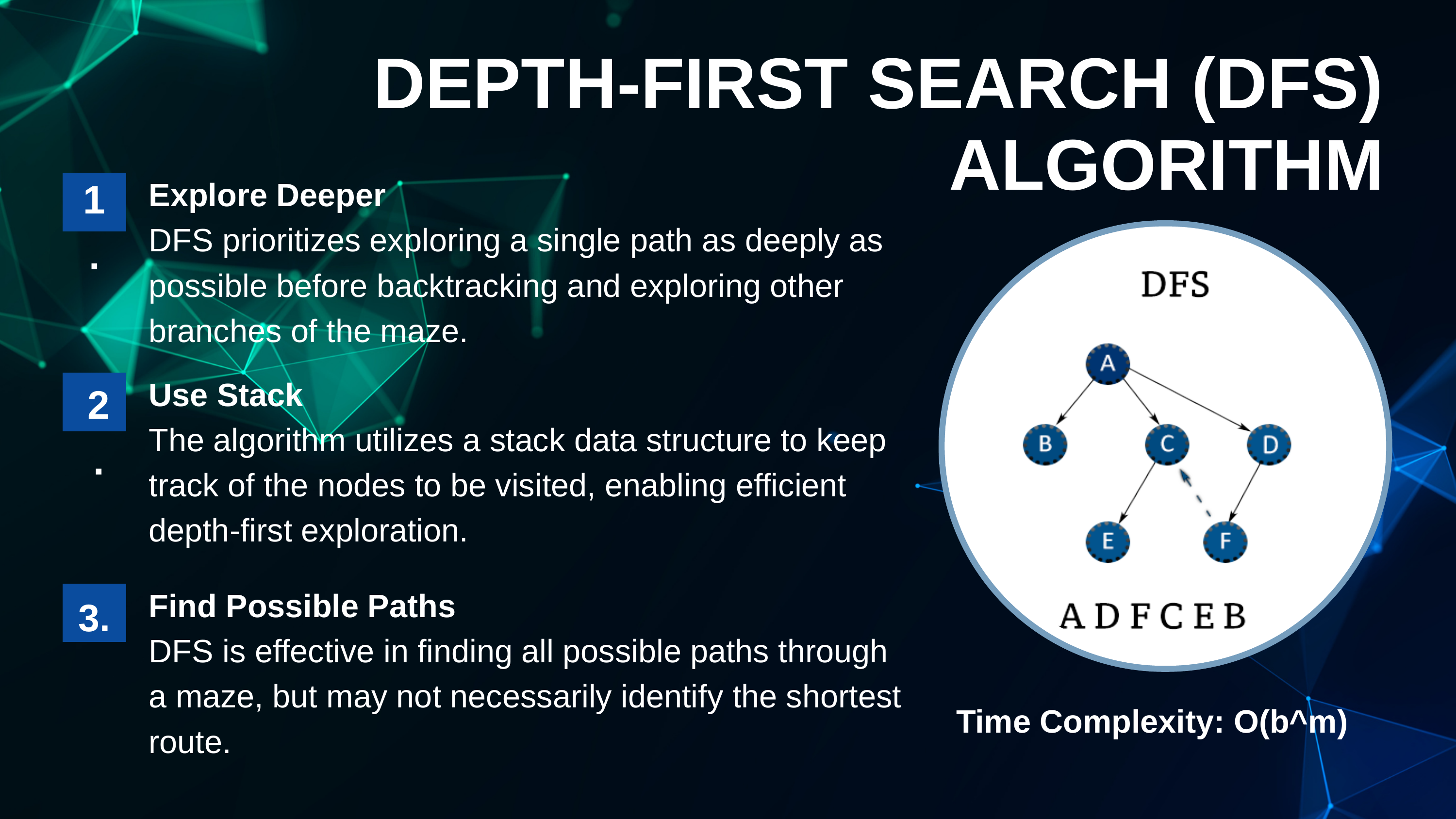

DEPTH-FIRST SEARCH (DFS) ALGORITHM
1.
Explore Deeper
DFS prioritizes exploring a single path as deeply as possible before backtracking and exploring other branches of the maze.

Use Stack
The algorithm utilizes a stack data structure to keep track of the nodes to be visited, enabling efficient depth-first exploration.
2.

Find Possible Paths
DFS is effective in finding all possible paths through a maze, but may not necessarily identify the shortest route.

3.
Time Complexity: O(b^m)